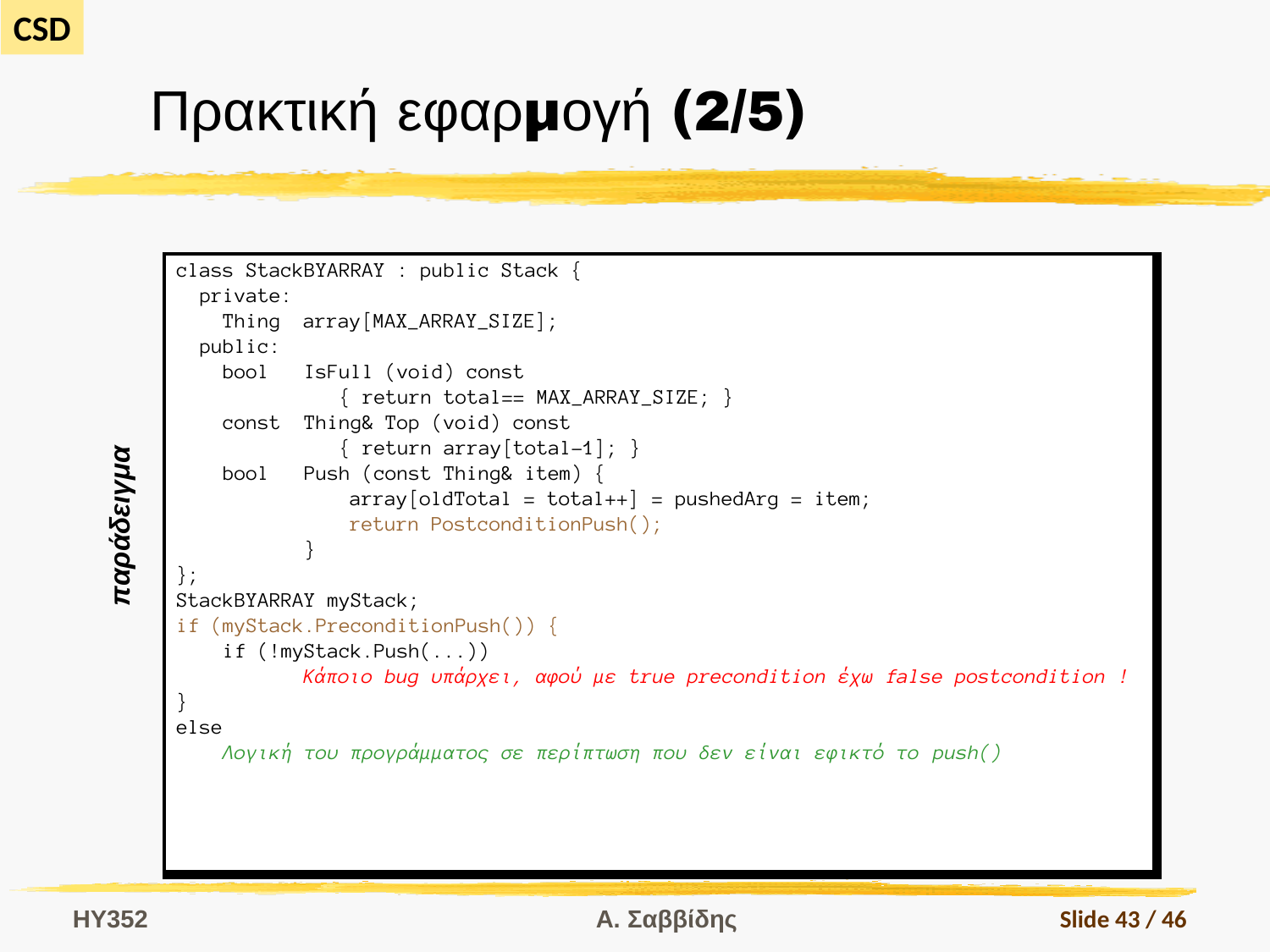

# Πρακτική εφαρμογή (2/5)
| class StackBYARRAY : public Stack { private: Thing array[MAX\_ARRAY\_SIZE]; public: bool IsFull (void) const { return total== MAX\_ARRAY\_SIZE; } const Thing& Top (void) const { return array[total-1]; } bool Push (const Thing& item) { array[oldTotal = total++] = pushedArg = item; return PostconditionPush(); } }; StackBYARRAY myStack; if (myStack.PreconditionPush()) { if (!myStack.Push(...)) Κάποιο bug υπάρχει, αφού με true precondition έχω false postcondition ! } else Λογική του προγράμματος σε περίπτωση που δεν είναι εφικτό το push() |
| --- |
παράδειγμα
HY352
Α. Σαββίδης
Slide 43 / 46